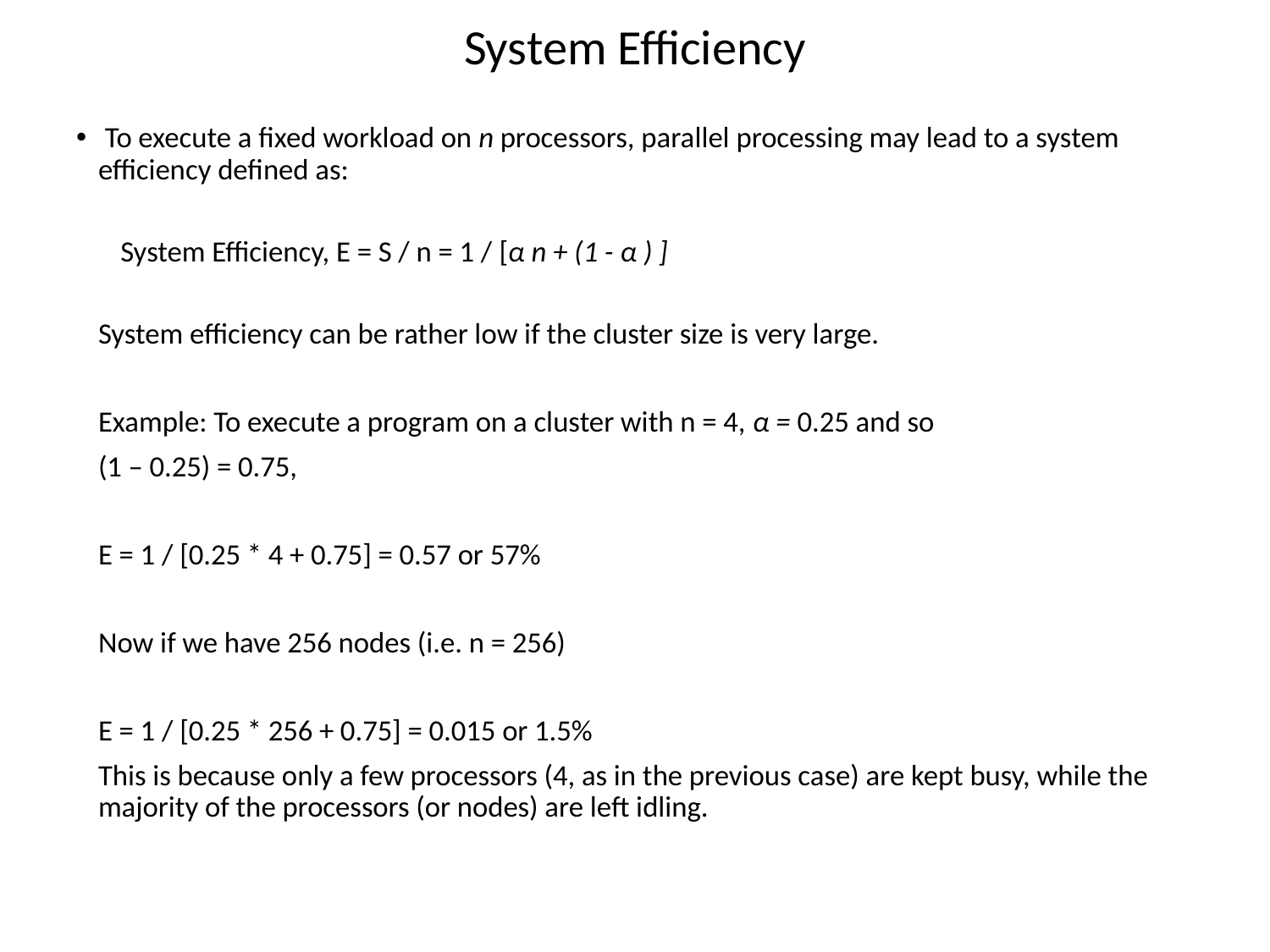

# System Efficiency
 To execute a fixed workload on n processors, parallel processing may lead to a system efficiency defined as:

System Efficiency, E = S / n = 1 / [α n + (1 - α ) ]

	System efficiency can be rather low if the cluster size is very large.

	Example: To execute a program on a cluster with n = 4, α = 0.25 and so
	(1 – 0.25) = 0.75,

	E = 1 / [0.25 * 4 + 0.75] = 0.57 or 57%

	Now if we have 256 nodes (i.e. n = 256)

	E = 1 / [0.25 * 256 + 0.75] = 0.015 or 1.5%
	This is because only a few processors (4, as in the previous case) are kept busy, while the majority of the processors (or nodes) are left idling.